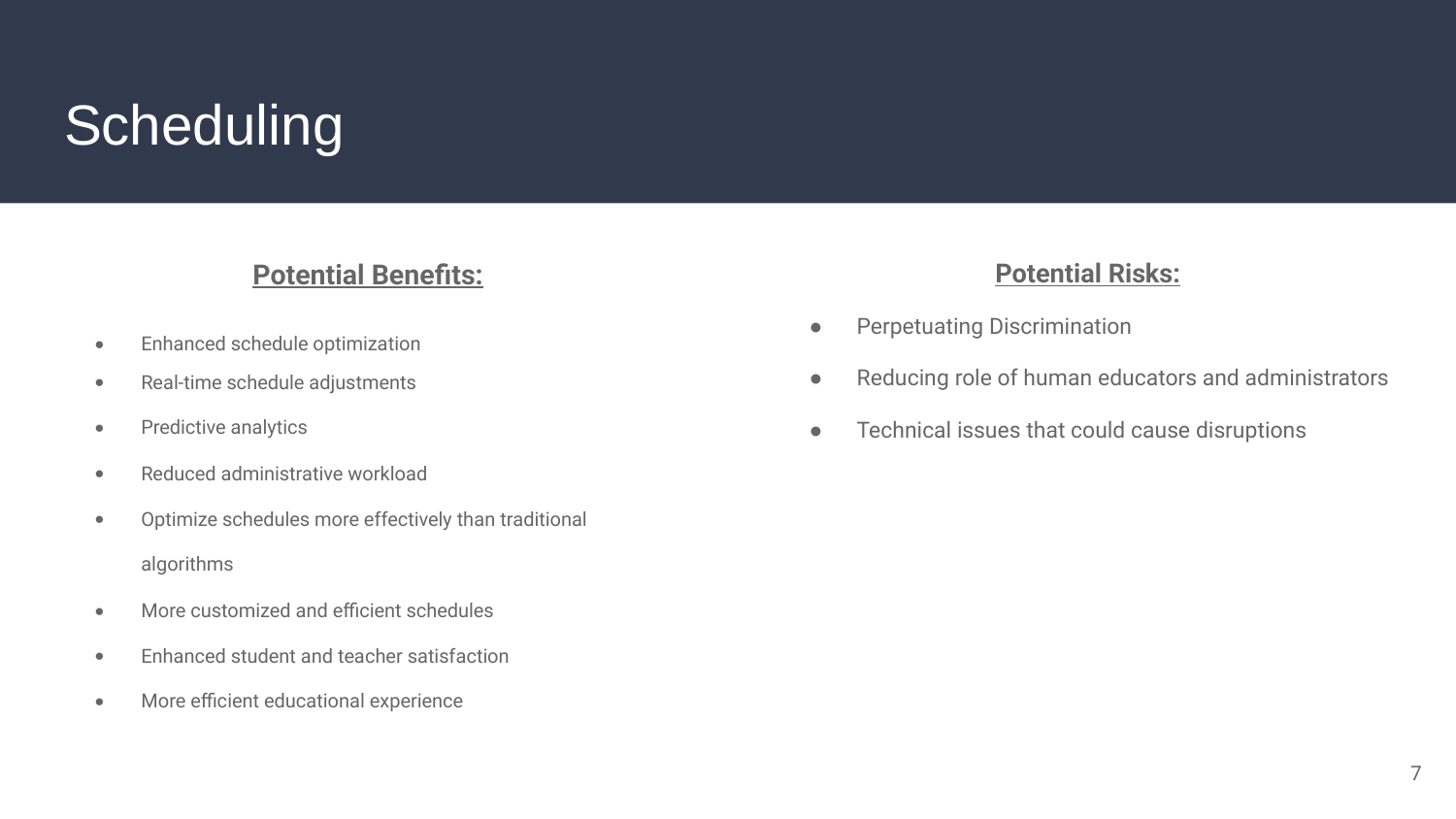

# Scheduling
Potential Benefits:
Enhanced schedule optimization
Real-time schedule adjustments
Predictive analytics
Reduced administrative workload
Optimize schedules more effectively than traditional algorithms
More customized and efficient schedules
Enhanced student and teacher satisfaction
More efficient educational experience

Potential Risks:
Perpetuating Discrimination

Reducing role of human educators and administrators

Technical issues that could cause disruptions
7